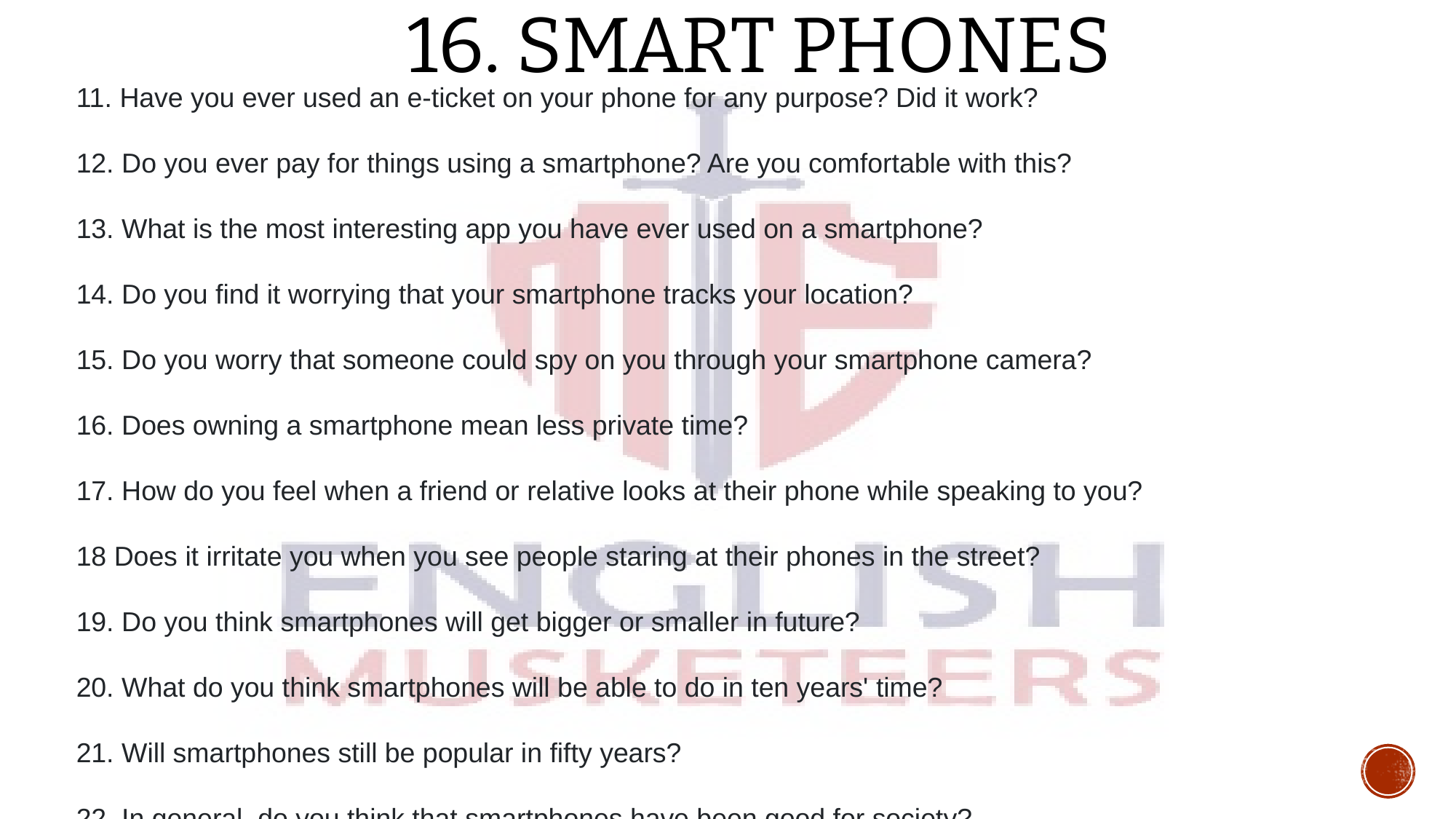

# 16. Smart Phones
11. Have you ever used an e-ticket on your phone for any purpose? Did it work?

12. Do you ever pay for things using a smartphone? Are you comfortable with this?

13. What is the most interesting app you have ever used on a smartphone?

14. Do you find it worrying that your smartphone tracks your location?

15. Do you worry that someone could spy on you through your smartphone camera?

16. Does owning a smartphone mean less private time?

17. How do you feel when a friend or relative looks at their phone while speaking to you?

18 Does it irritate you when you see people staring at their phones in the street?

19. Do you think smartphones will get bigger or smaller in future?

20. What do you think smartphones will be able to do in ten years' time?

21. Will smartphones still be popular in fifty years?

22. In general, do you think that smartphones have been good for society?